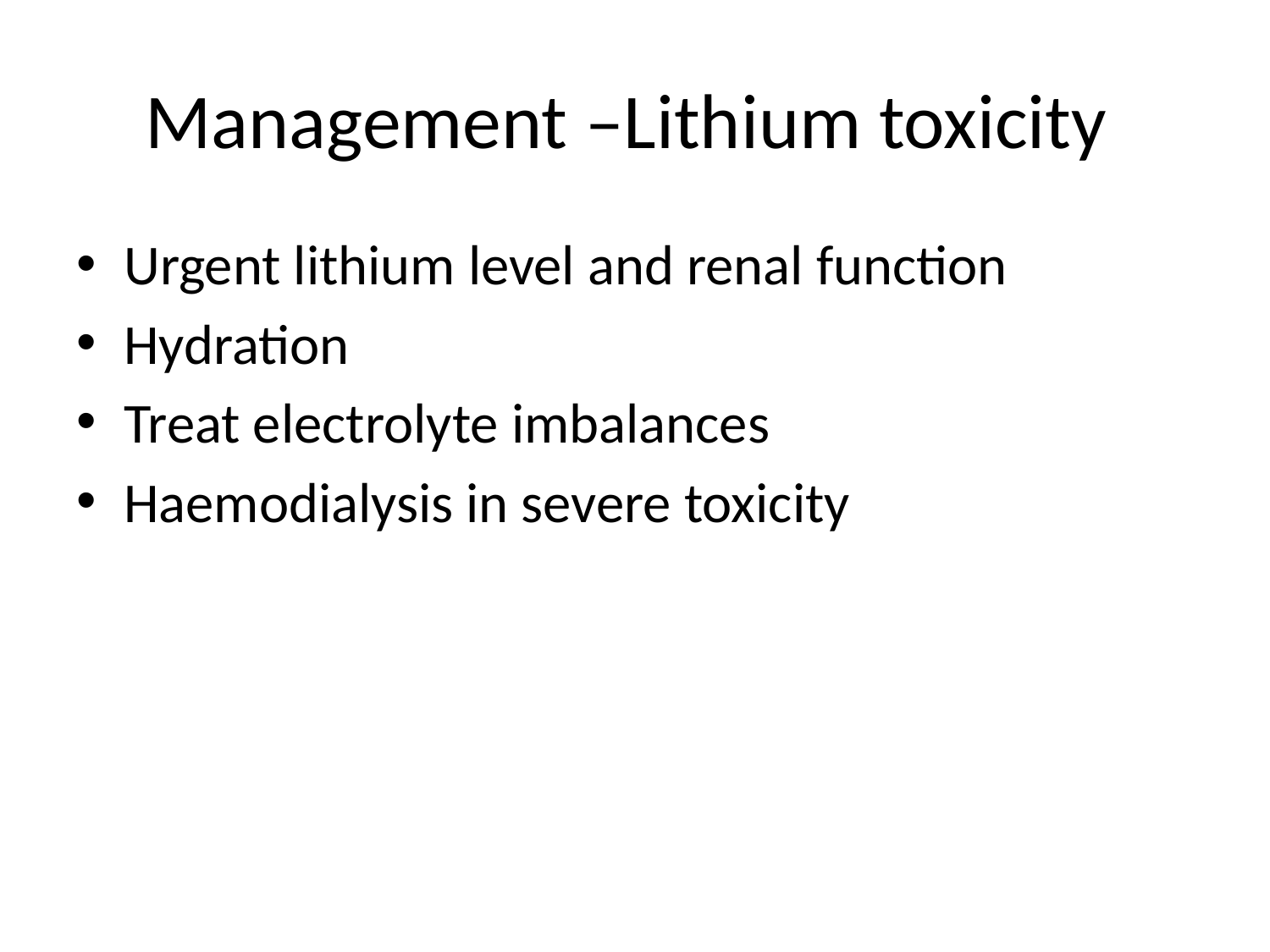

# Management –Lithium toxicity
Urgent lithium level and renal function
Hydration
Treat electrolyte imbalances
Haemodialysis in severe toxicity